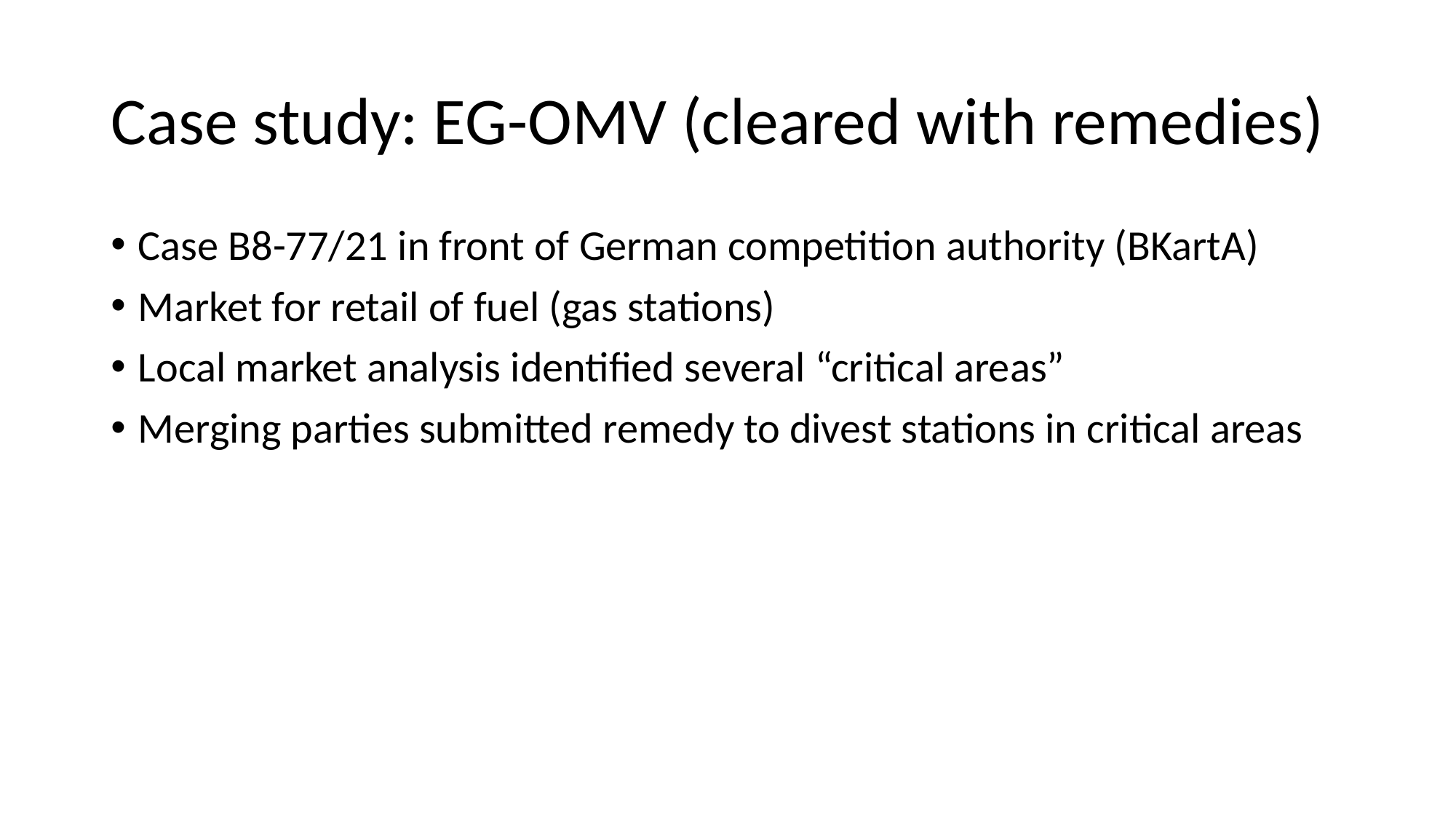

# Case study: EG-OMV (cleared with remedies)
Case B8-77/21 in front of German competition authority (BKartA)
Market for retail of fuel (gas stations)
Local market analysis identified several “critical areas”
Merging parties submitted remedy to divest stations in critical areas